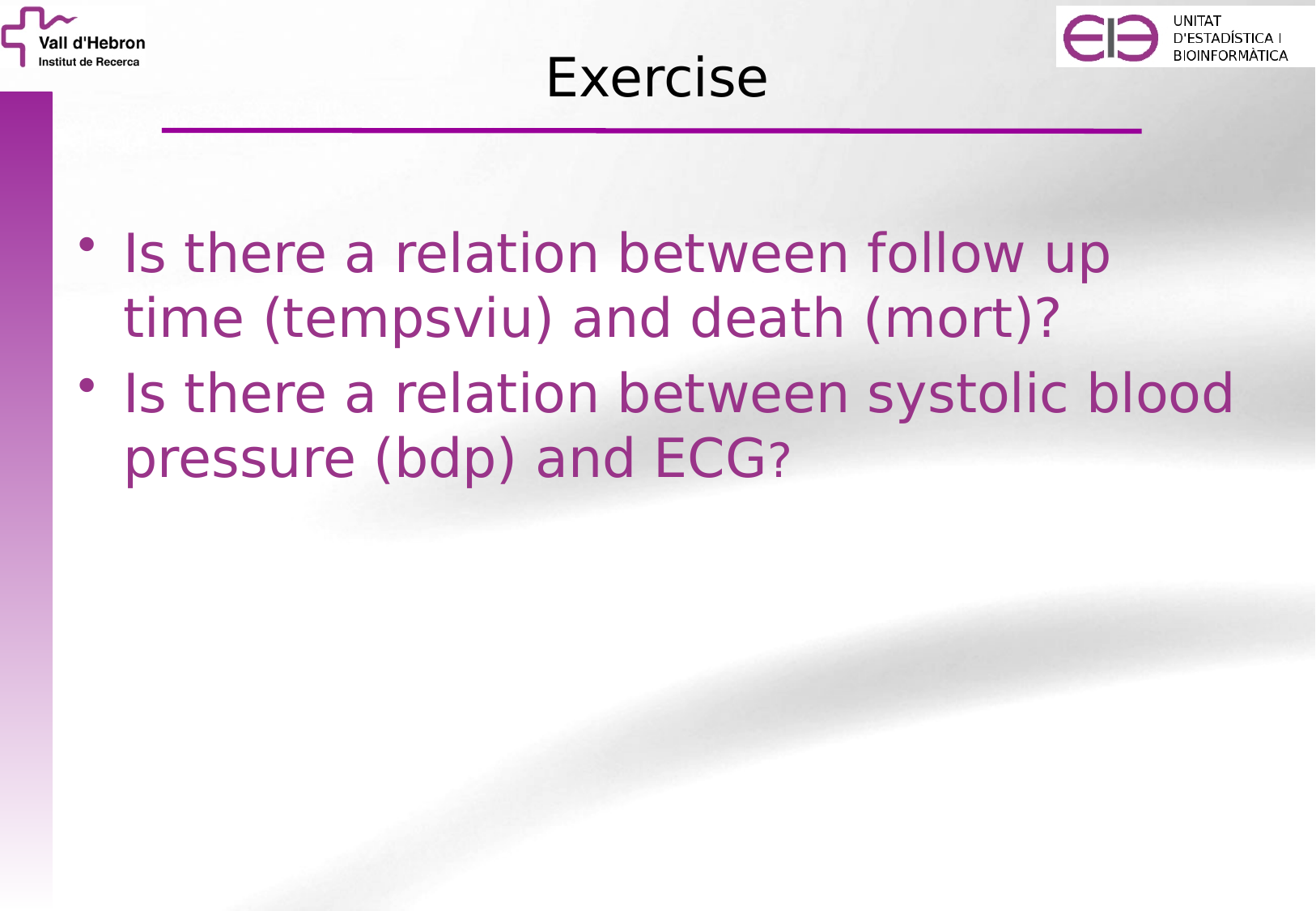

# Exercise
Is there a relation between follow up time (tempsviu) and death (mort)?
Is there a relation between systolic blood pressure (bdp) and ECG?